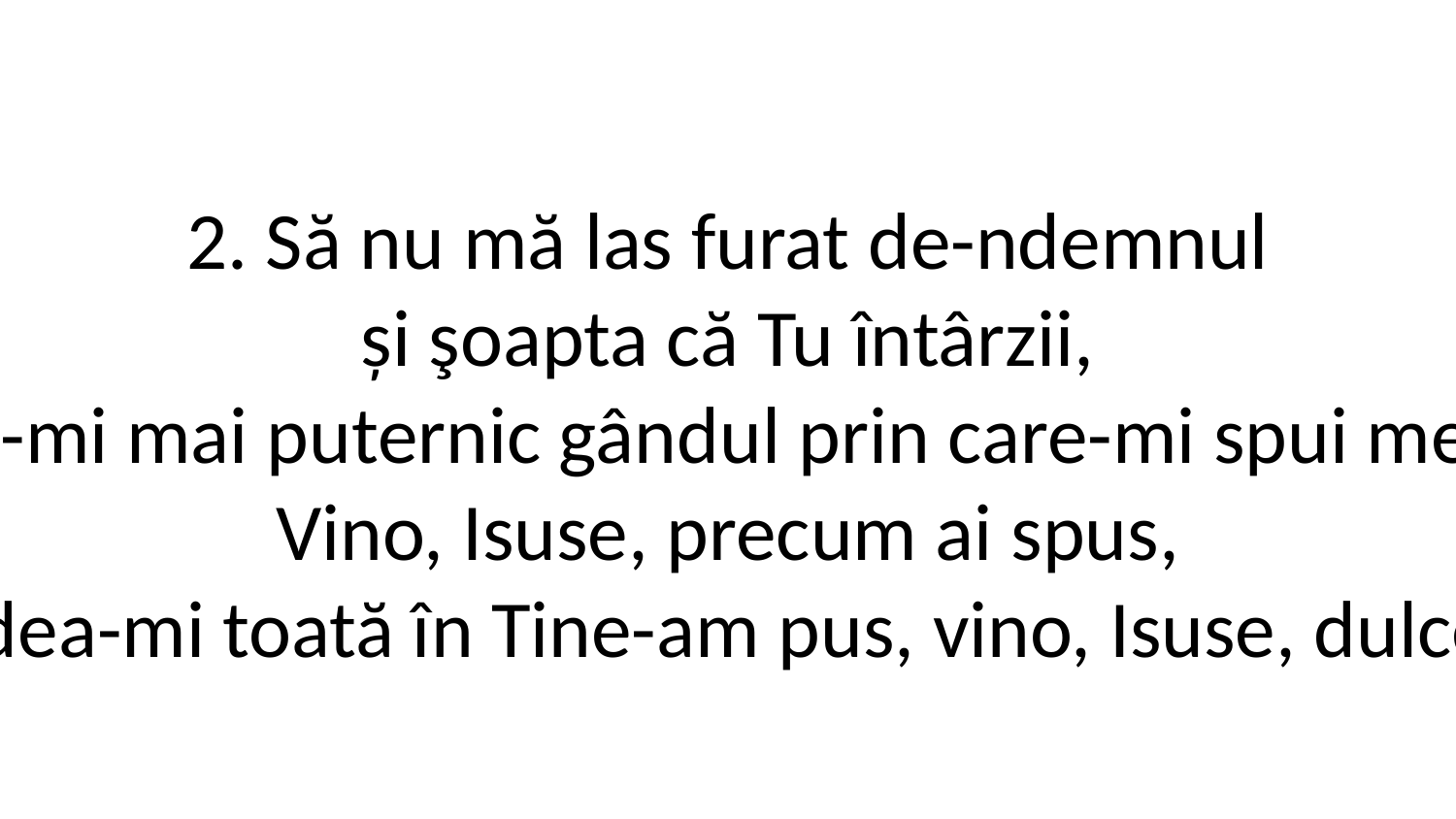

2. Să nu mă las furat de-ndemnul
și şoapta că Tu întârzii,
ci-aprinde-mi mai puternic gândul prin care-mi spui mereu că vii.
Vino, Isuse, precum ai spus,
nădejdea-mi toată în Tine-am pus, vino, Isuse, dulce Isus!